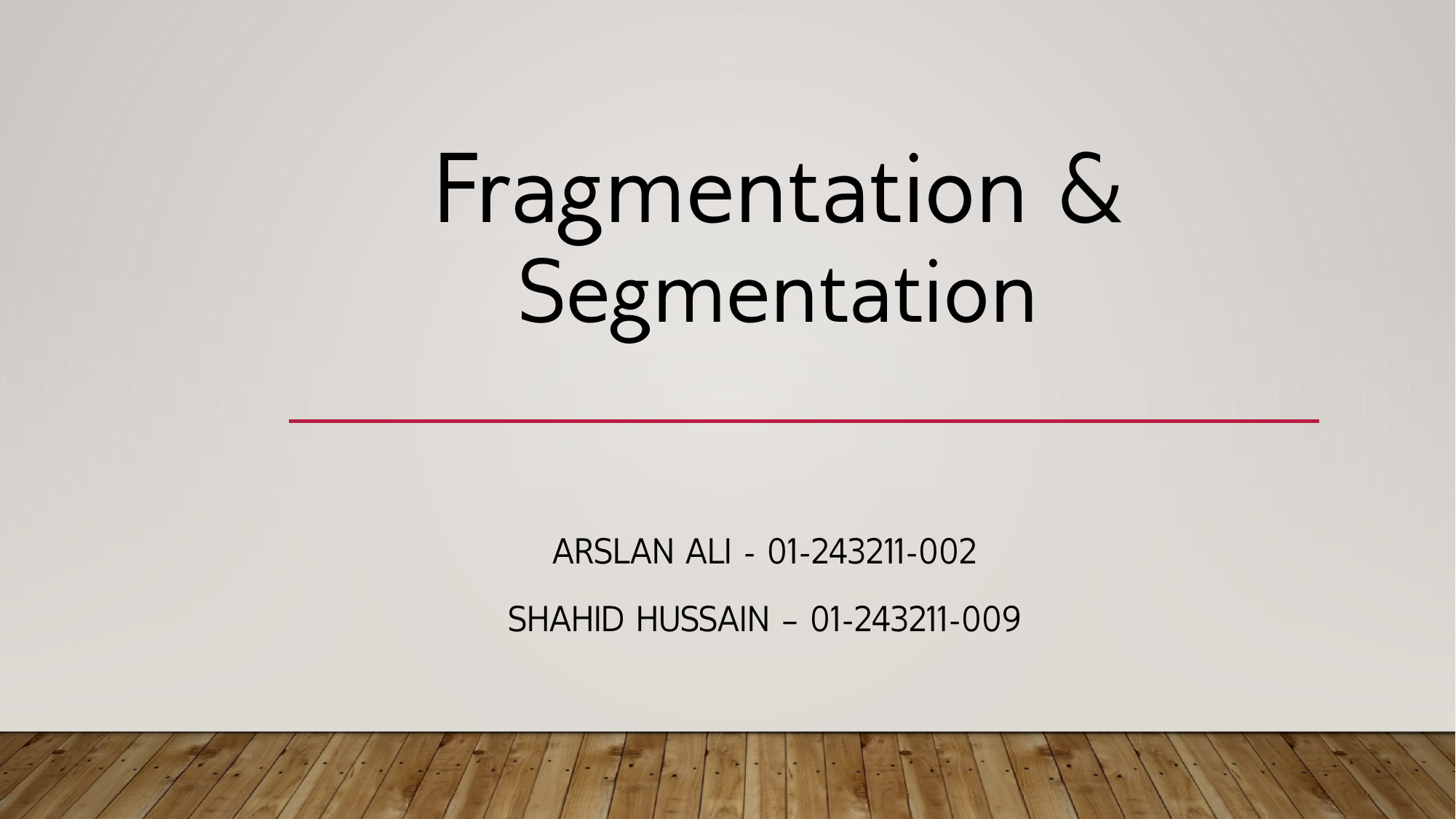

# Fragmentation & Segmentation
Arslan Ali - 01-243211-002
Shahid Hussain – 01-243211-009